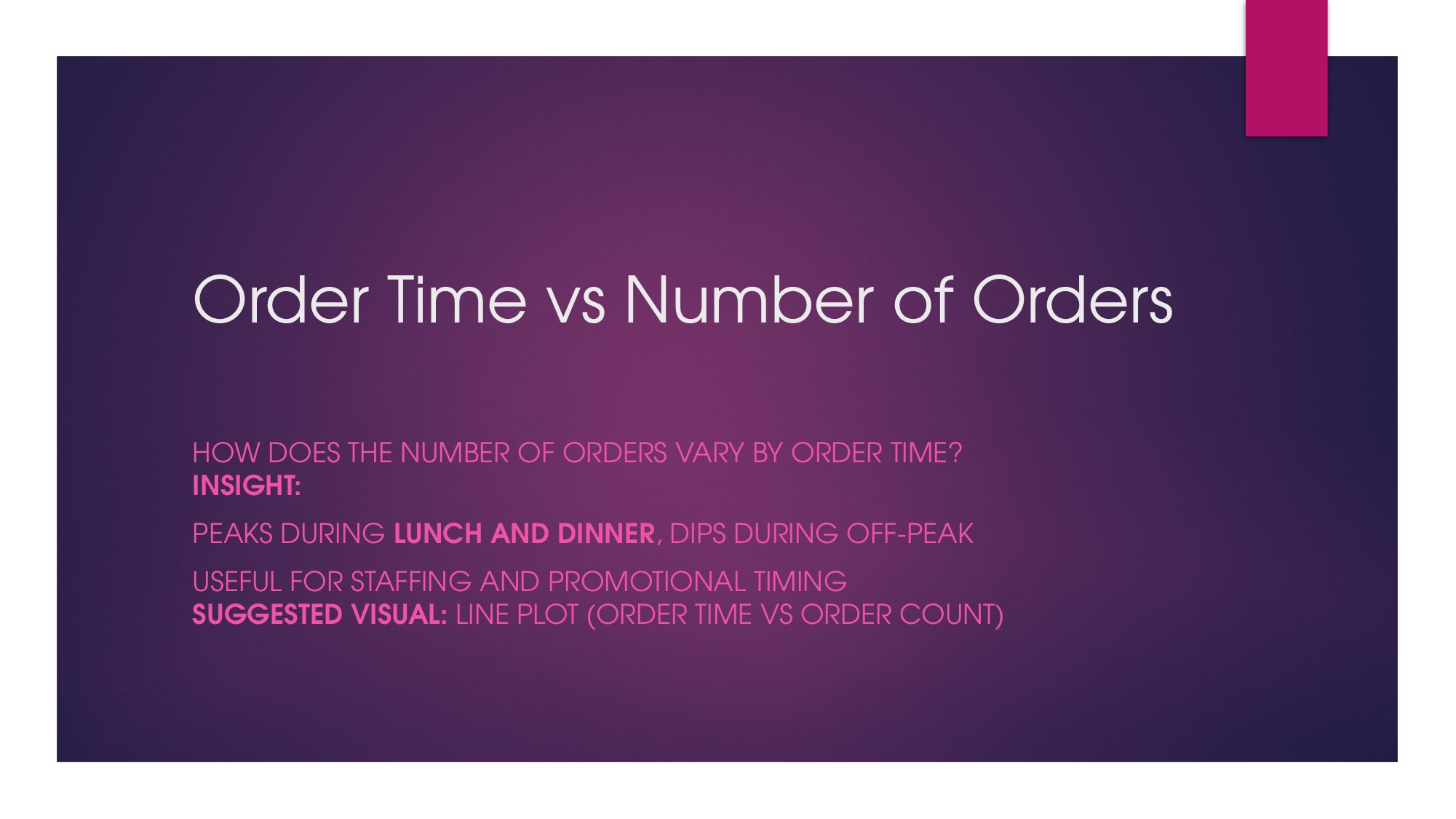

# Order Time vs Number of Orders
How does the number of orders vary by Order Time?
Insight:
Peaks during lunch and dinner, dips during off-peak
Useful for staffing and promotional timing
Suggested Visual: Line plot (Order Time vs Order Count)